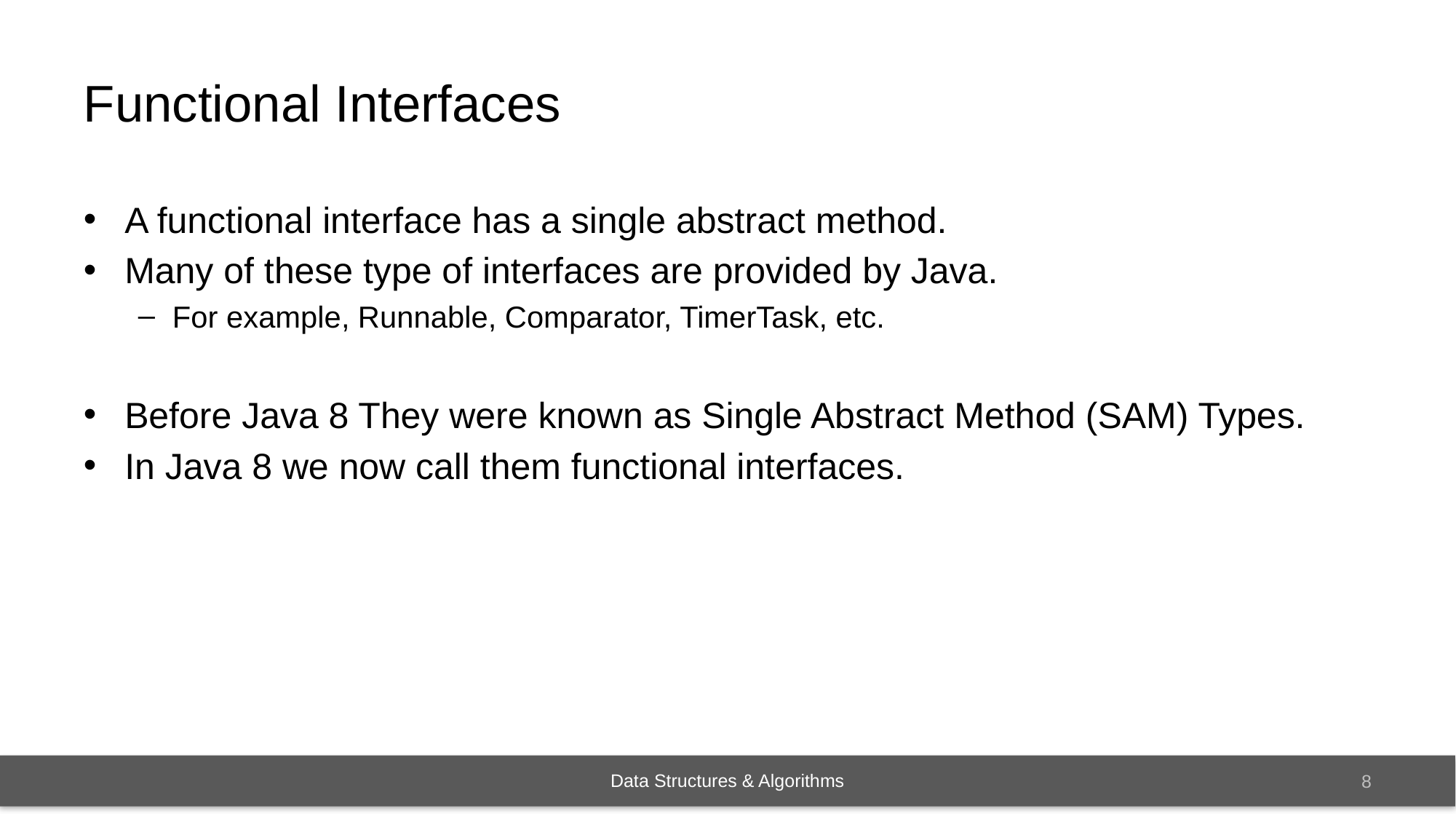

# Functional Interfaces
A functional interface has a single abstract method.
Many of these type of interfaces are provided by Java.
For example, Runnable, Comparator, TimerTask, etc.

Before Java 8 They were known as Single Abstract Method (SAM) Types.
In Java 8 we now call them functional interfaces.

8